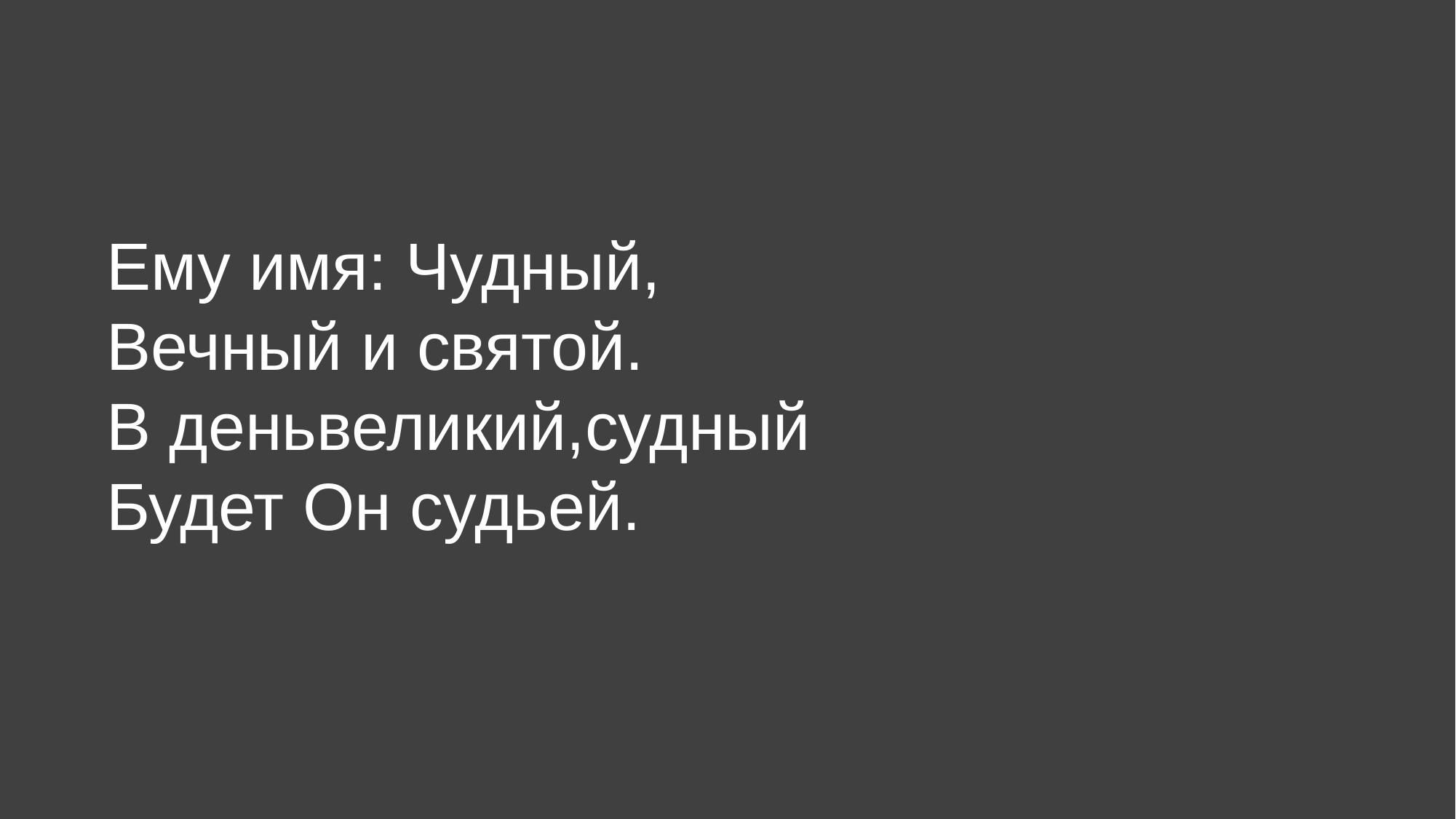

Ему имя: Чудный,
Вечный и святой.
В деньвеликий,судный
Будет Он судьей.